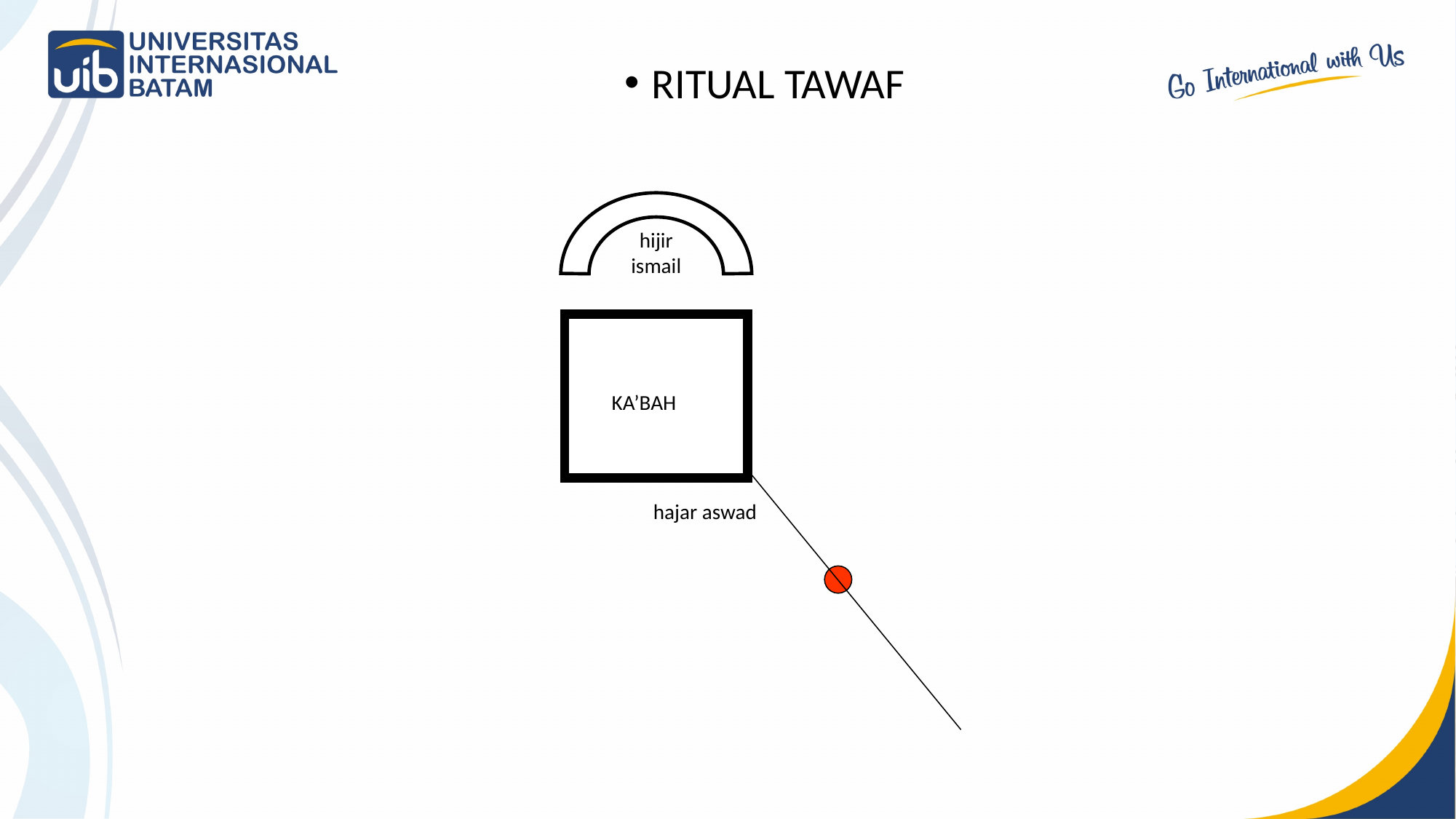

RITUAL TAWAF

hijir ismail

KA’BAH

hajar aswad